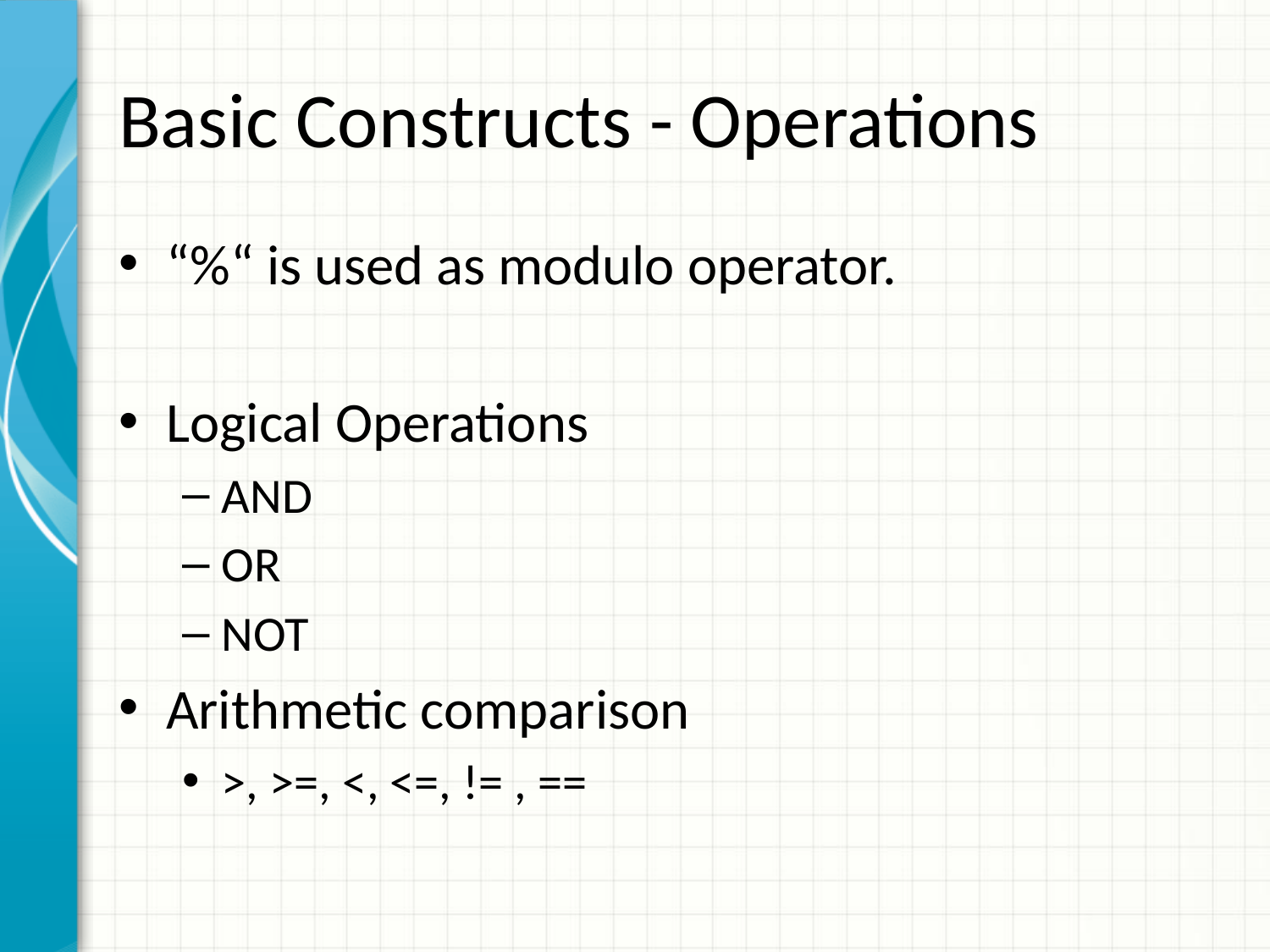

# Basic Constructs - Operations
“%“ is used as modulo operator.

Logical Operations
AND
OR
NOT
Arithmetic comparison
>, >=, <, <=, != , ==